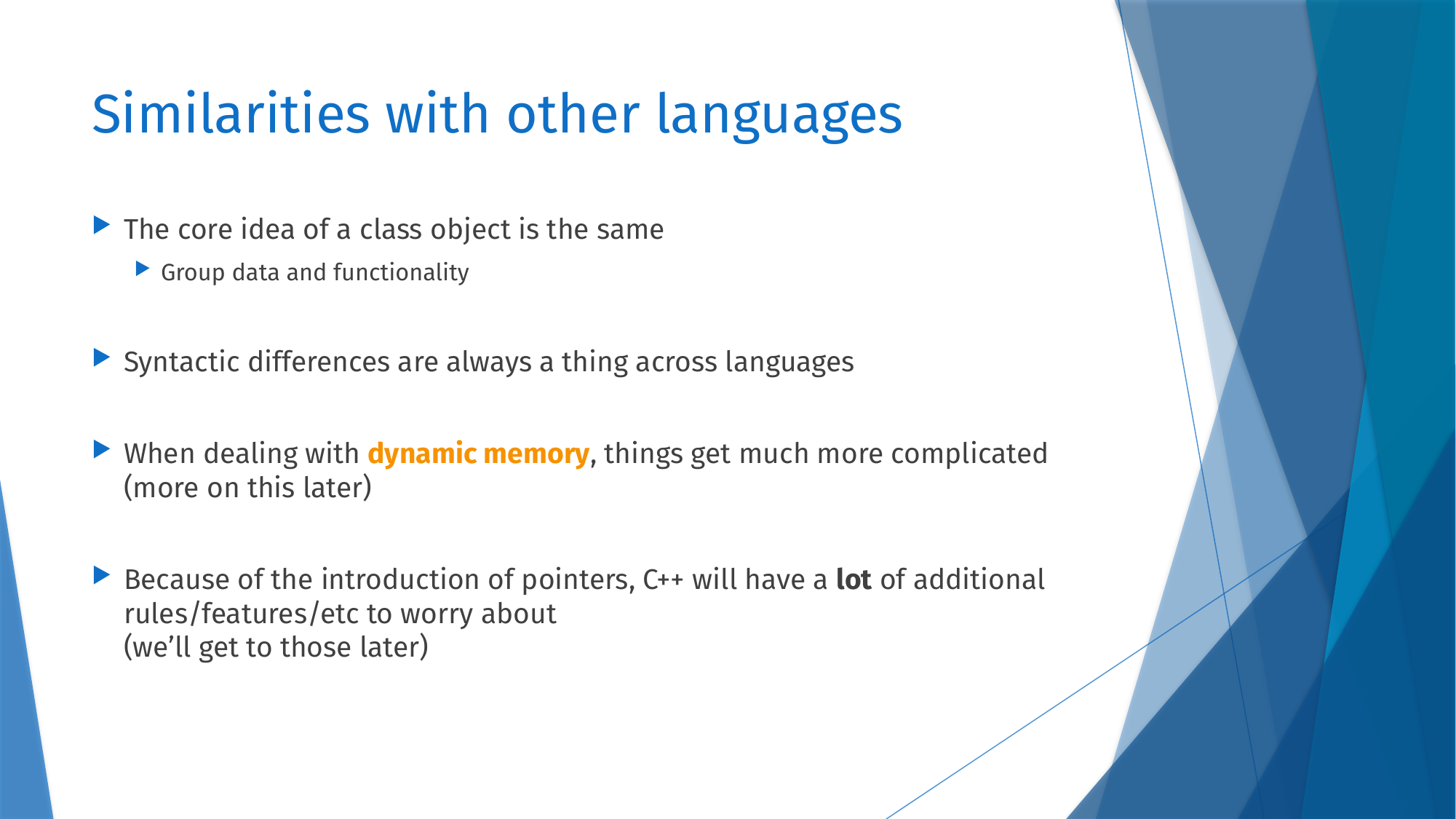

# Similarities with other languages
The core idea of a class object is the same
Group data and functionality

Syntactic differences are always a thing across languages

When dealing with dynamic memory, things get much more complicated (more on this later)

Because of the introduction of pointers, C++ will have a lot of additional rules/features/etc to worry about
(we’ll get to those later)